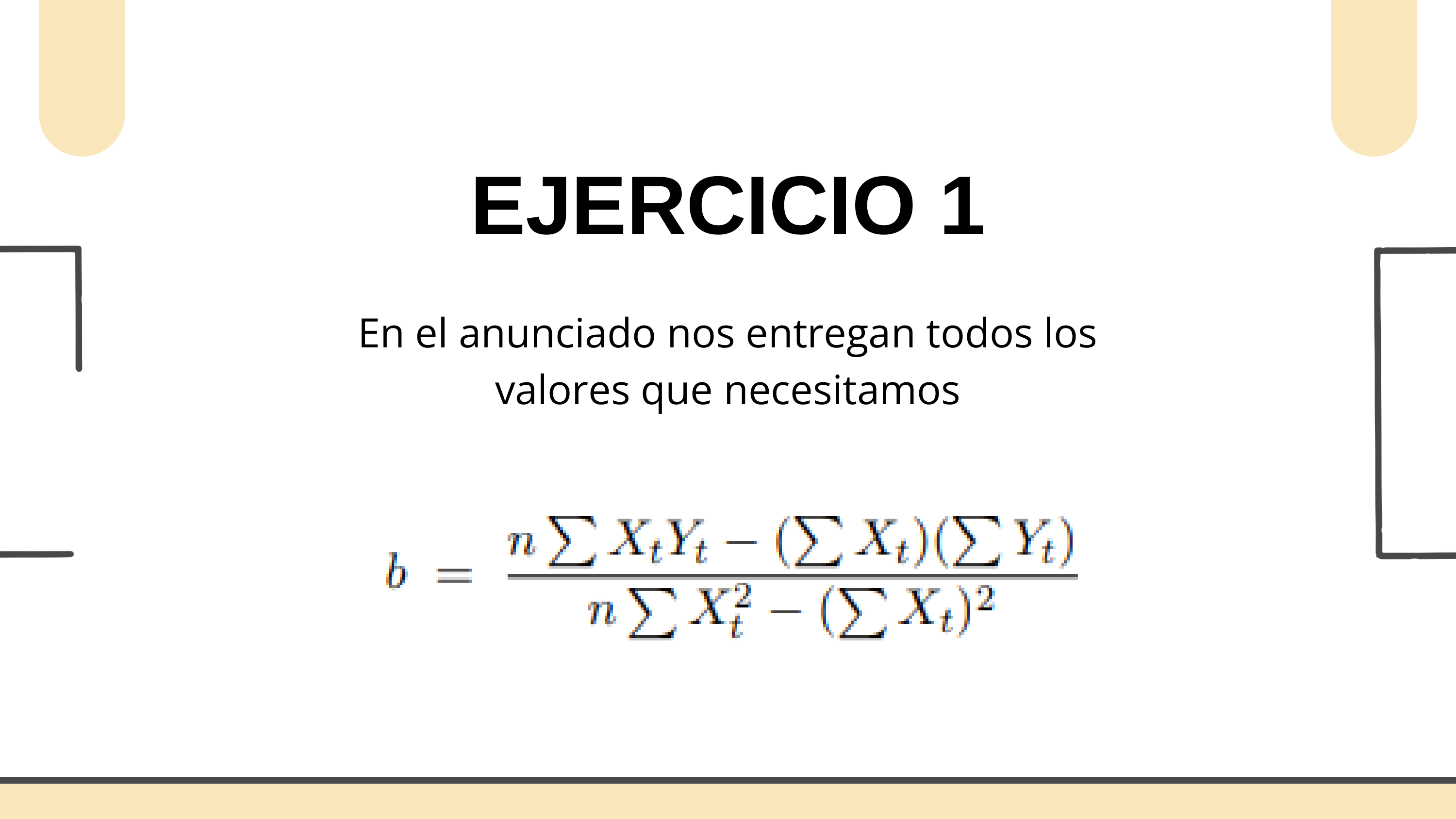

EJERCICIO 1

En el anunciado nos entregan todos los valores que necesitamos